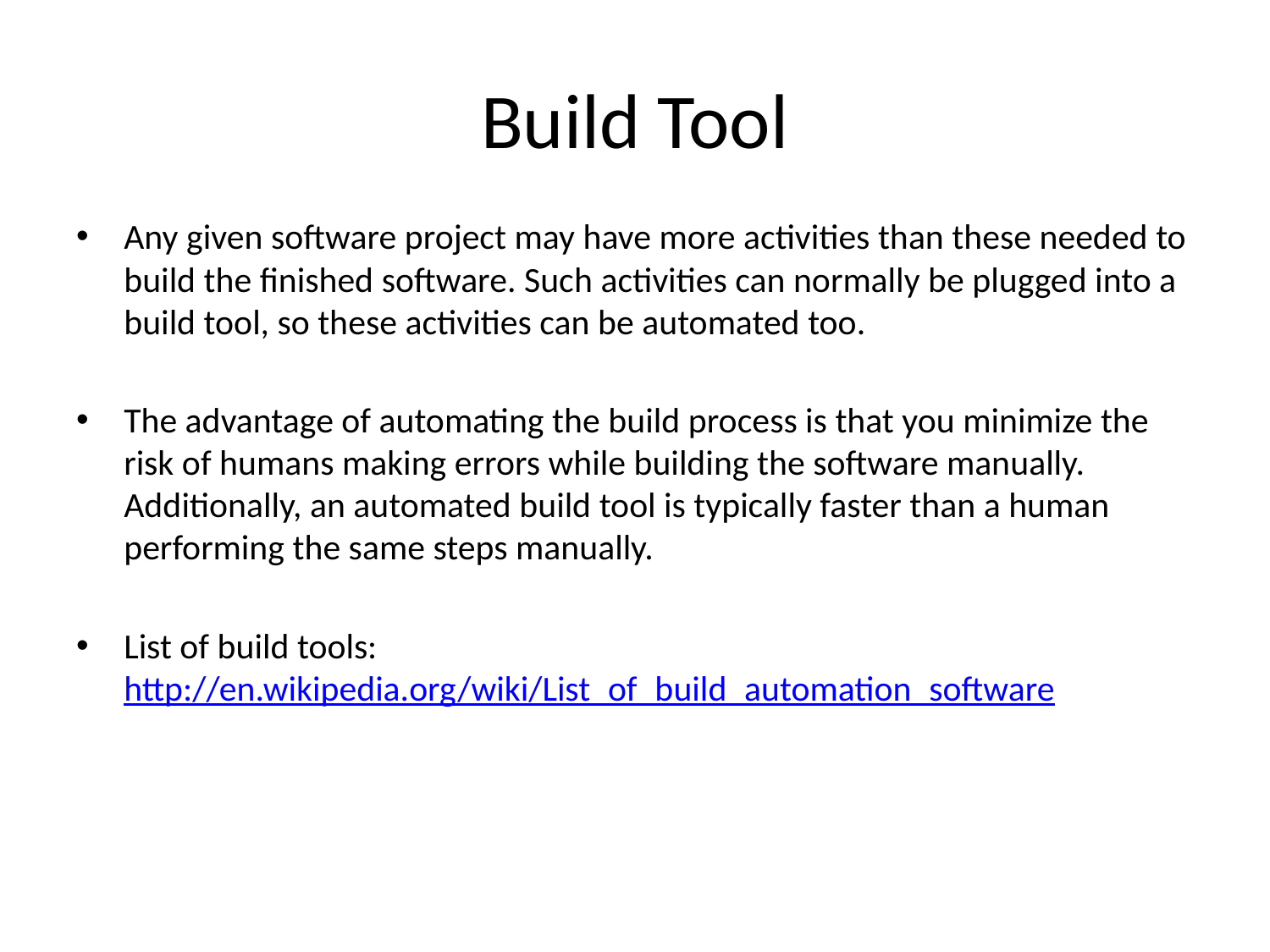

# Build Tool

Any given software project may have more activities than these needed to build the finished software. Such activities can normally be plugged into a build tool, so these activities can be automated too.

The advantage of automating the build process is that you minimize the risk of humans making errors while building the software manually. Additionally, an automated build tool is typically faster than a human performing the same steps manually.

List of build tools: http://en.wikipedia.org/wiki/List_of_build_automation_software